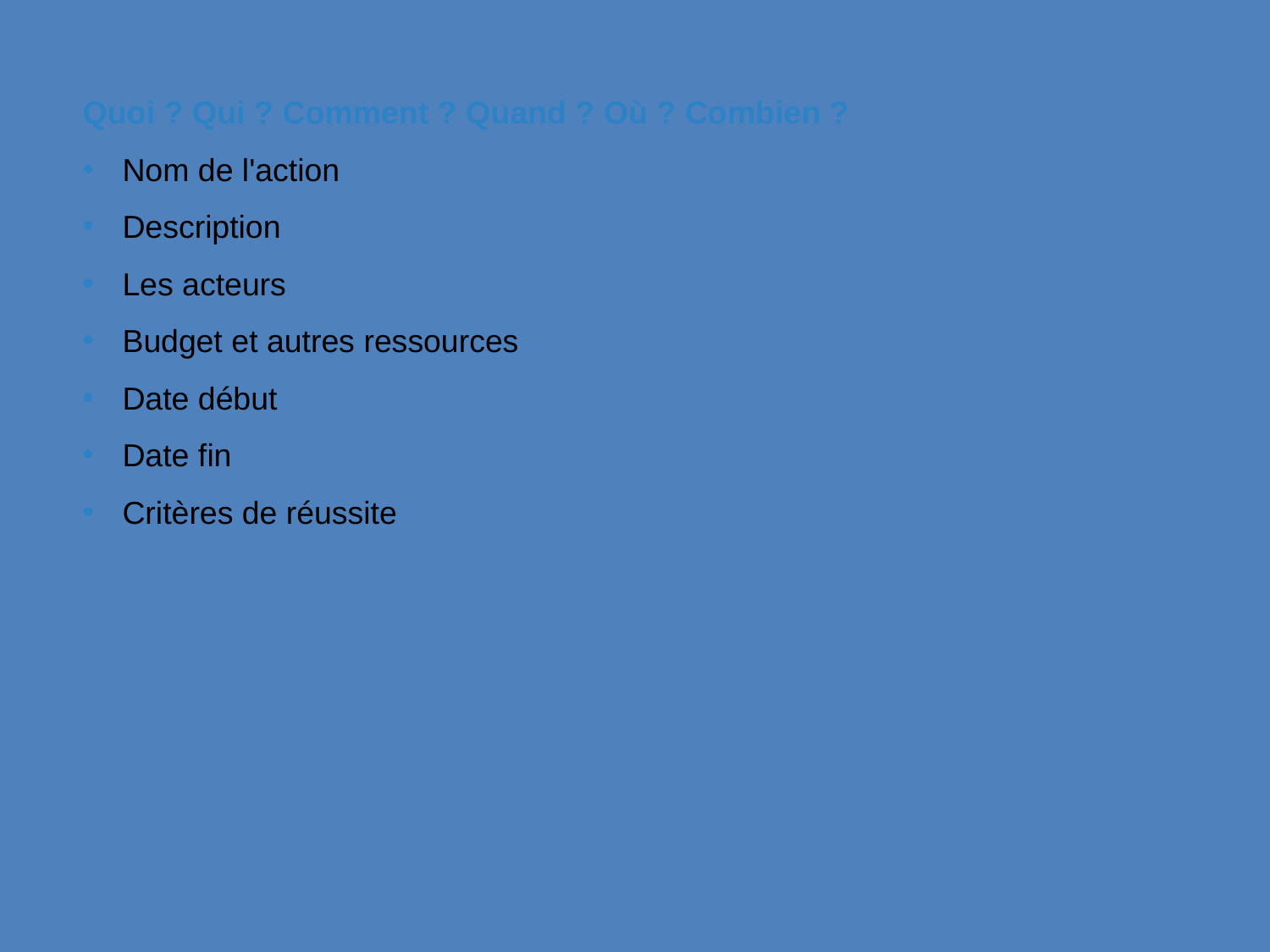

Quoi ? Qui ? Comment ? Quand ? Où ? Combien ?
Nom de l'action
Description
Les acteurs
Budget et autres ressources
Date début
Date fin
Critères de réussite